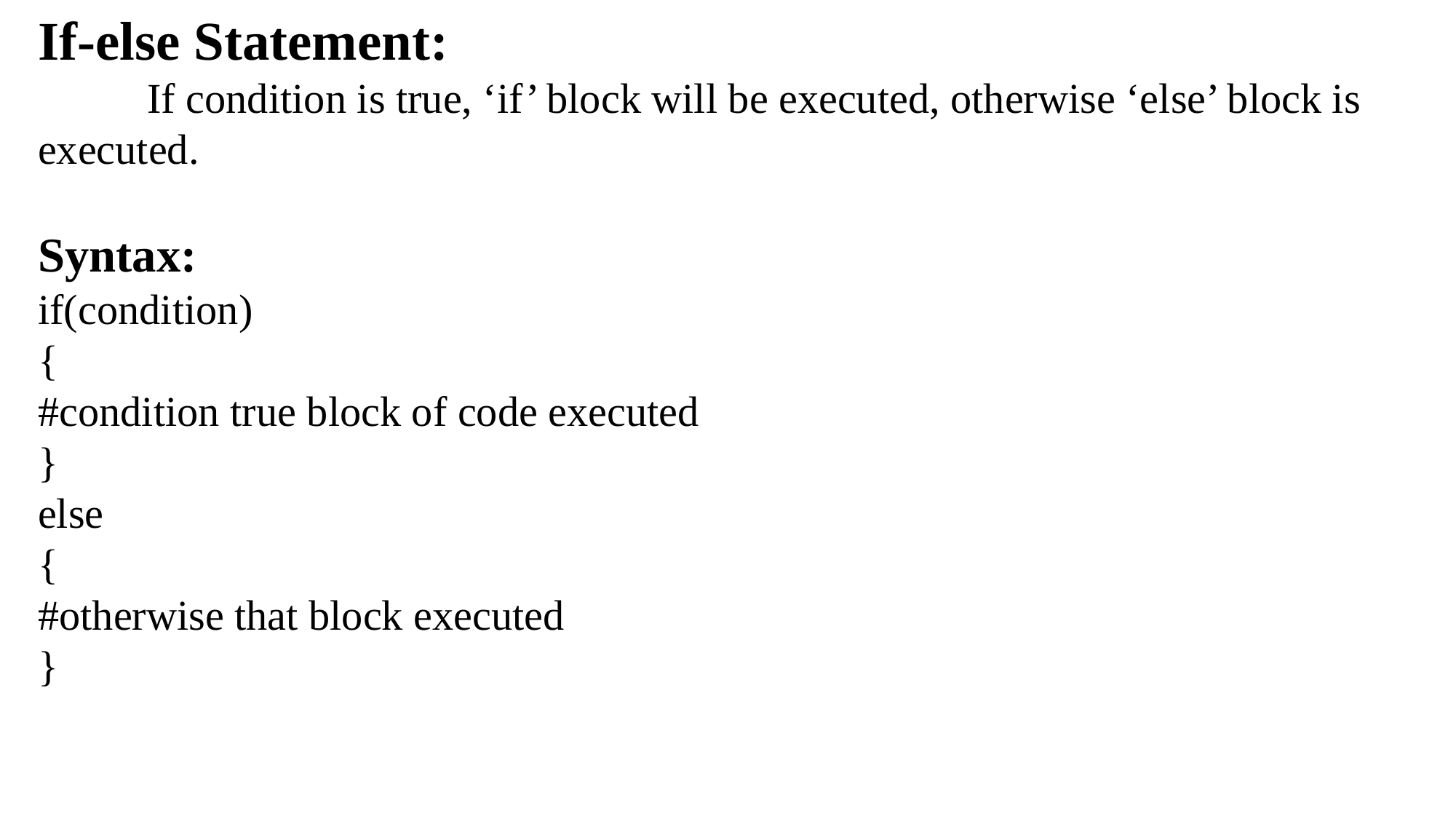

If-else Statement:
	If condition is true, ‘if’ block will be executed, otherwise ‘else’ block is executed.

Syntax:
if(condition)
{
#condition true block of code executed
}
else
{
#otherwise that block executed
}